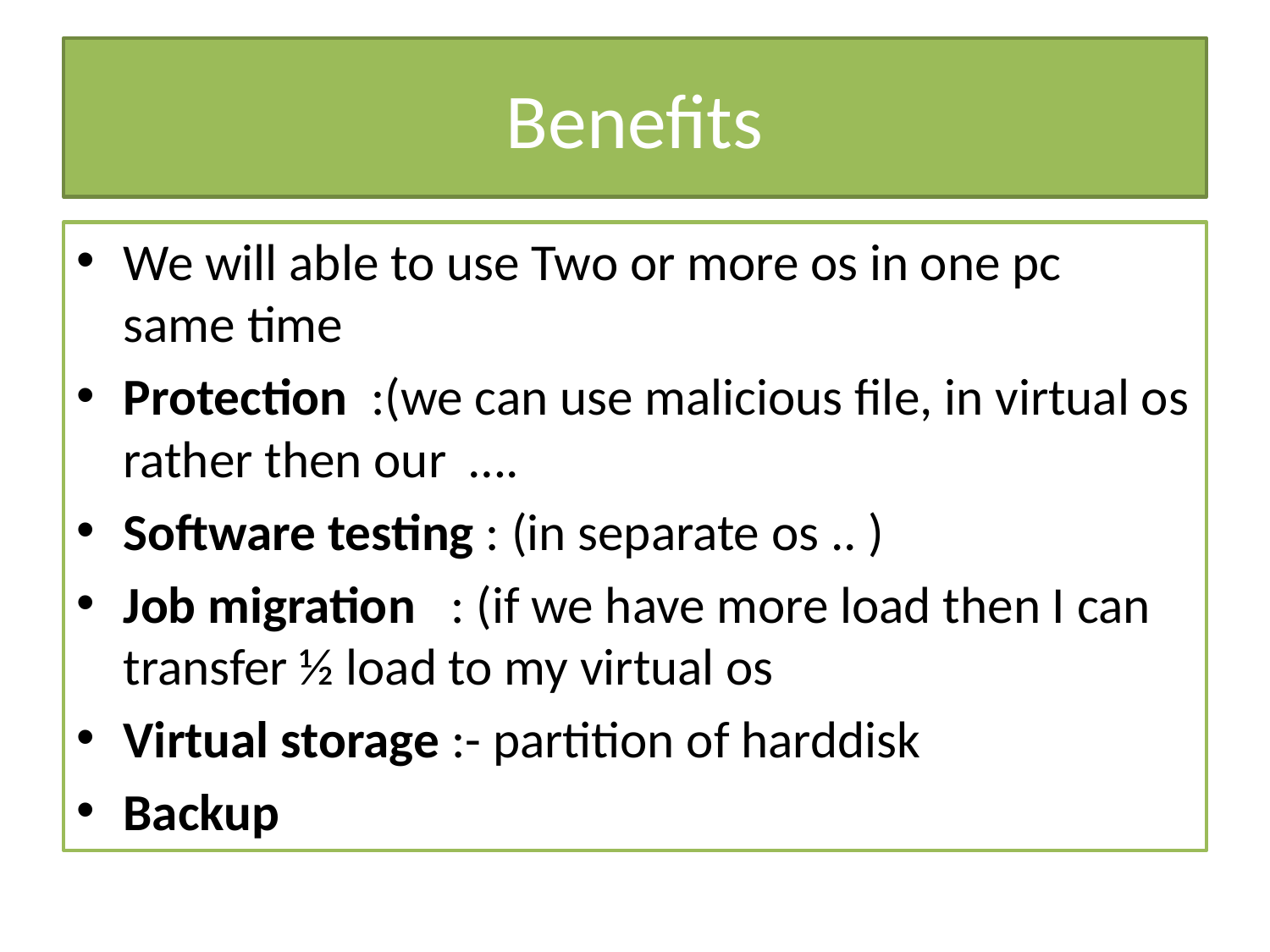

# Benefits
We will able to use Two or more os in one pc  same time
Protection  :(we can use malicious file, in virtual os rather then our  ….
Software testing : (in separate os .. )
Job migration   : (if we have more load then I can transfer ½ load to my virtual os
Virtual storage :- partition of harddisk
Backup